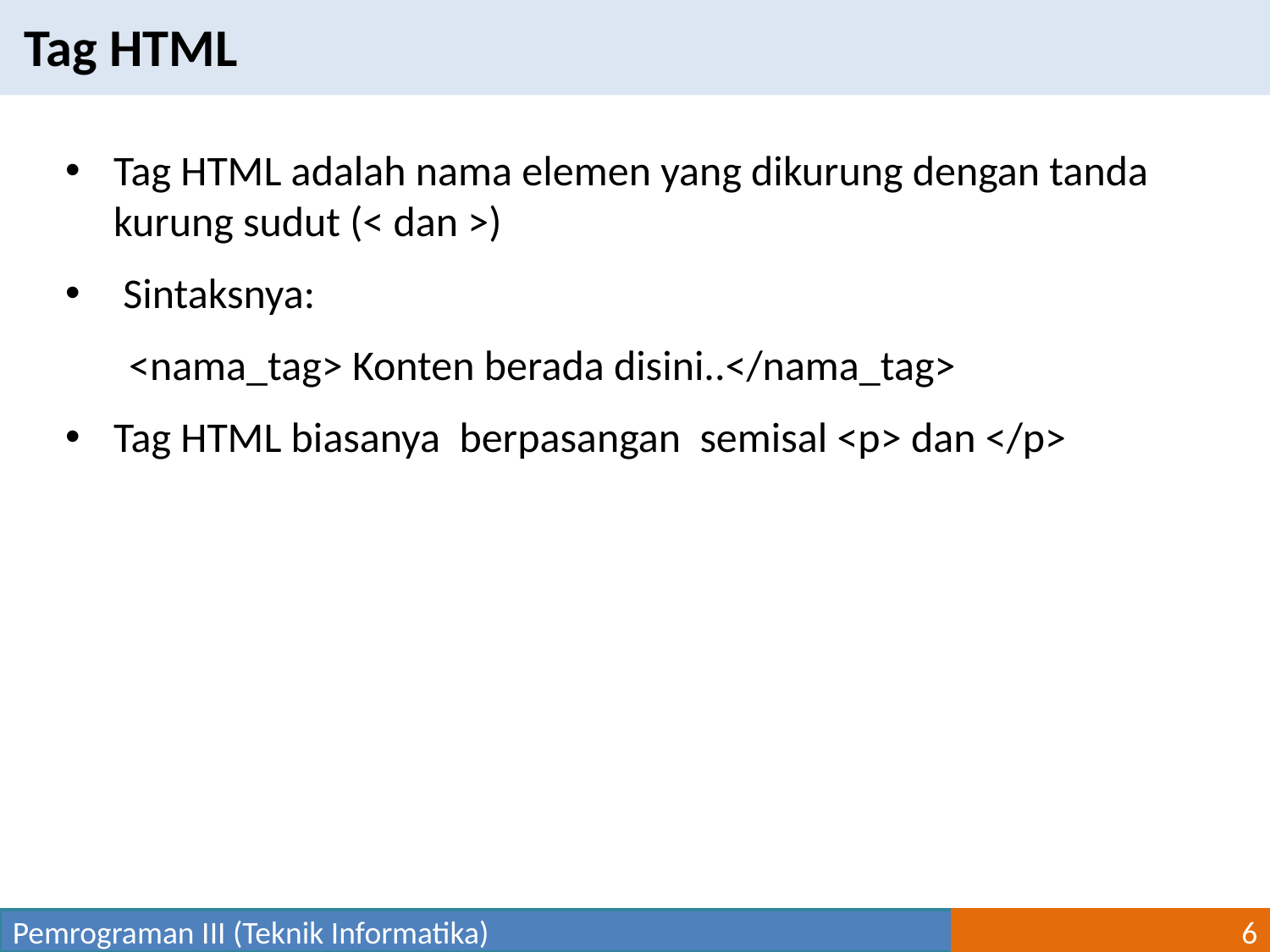

Tag HTML
Tag HTML adalah nama elemen yang dikurung dengan tanda kurung sudut (< dan >)
 Sintaksnya:
<nama_tag> Konten berada disini..</nama_tag>
Tag HTML biasanya  berpasangan  semisal <p> dan </p>